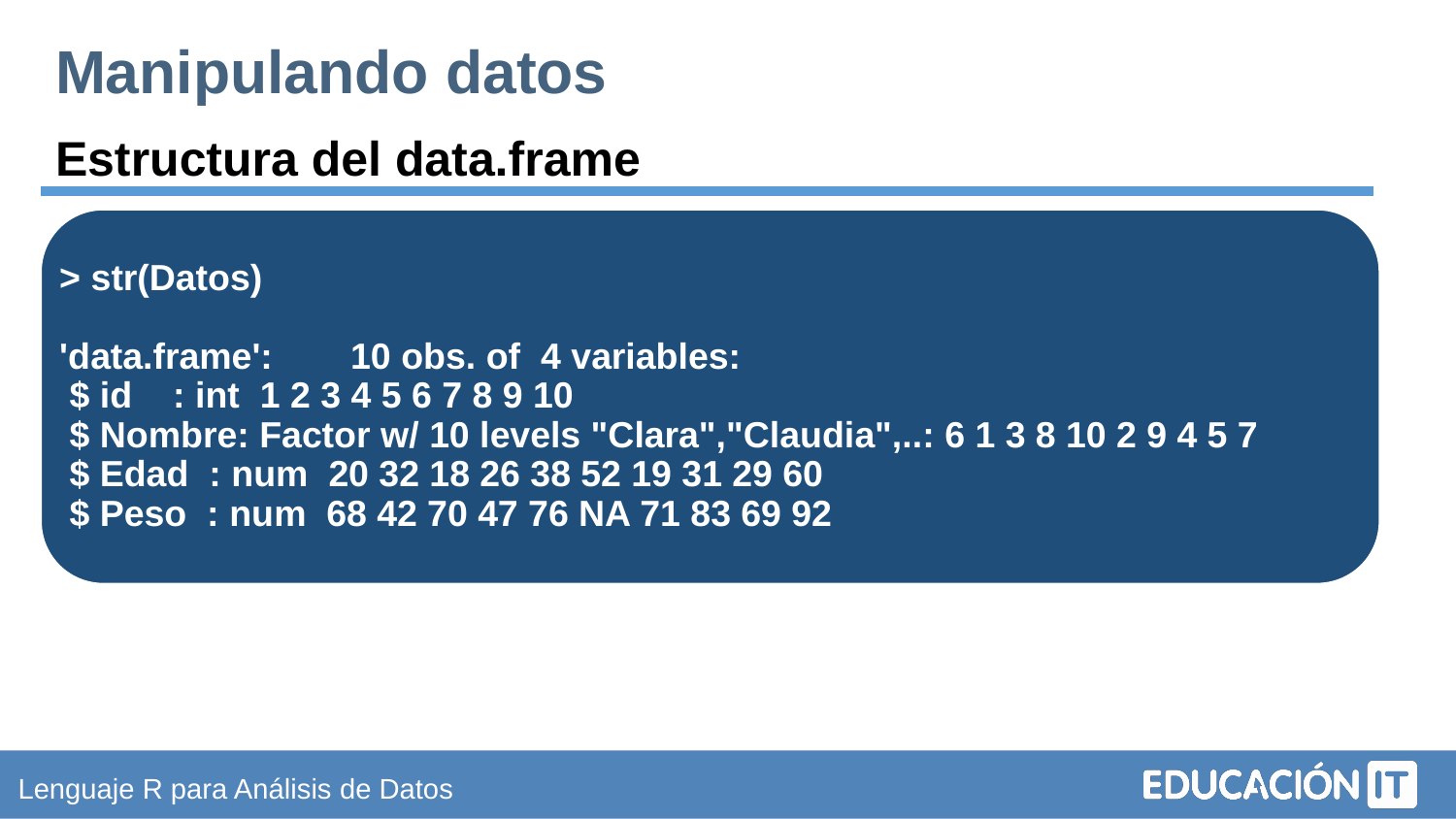

Manipulando datos
Estructura del data.frame

> str(Datos)

'data.frame':	10 obs. of  4 variables:
 $ id    : int  1 2 3 4 5 6 7 8 9 10
 $ Nombre: Factor w/ 10 levels "Clara","Claudia",..: 6 1 3 8 10 2 9 4 5 7
 $ Edad  : num  20 32 18 26 38 52 19 31 29 60
 $ Peso  : num  68 42 70 47 76 NA 71 83 69 92